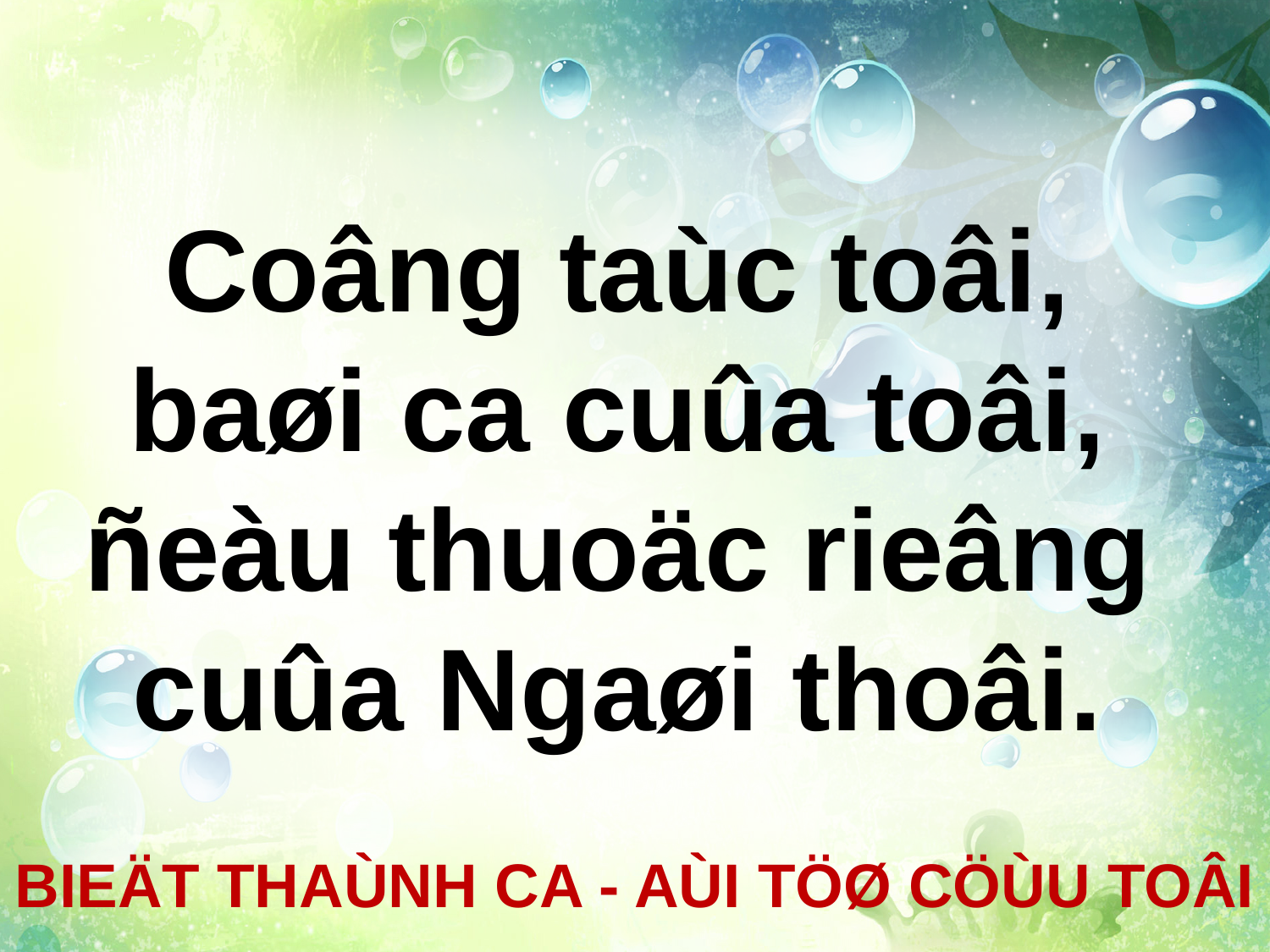

Coâng taùc toâi,
baøi ca cuûa toâi, 
ñeàu thuoäc rieâng
cuûa Ngaøi thoâi.
BIEÄT THAÙNH CA - AÙI TÖØ CÖÙU TOÂI